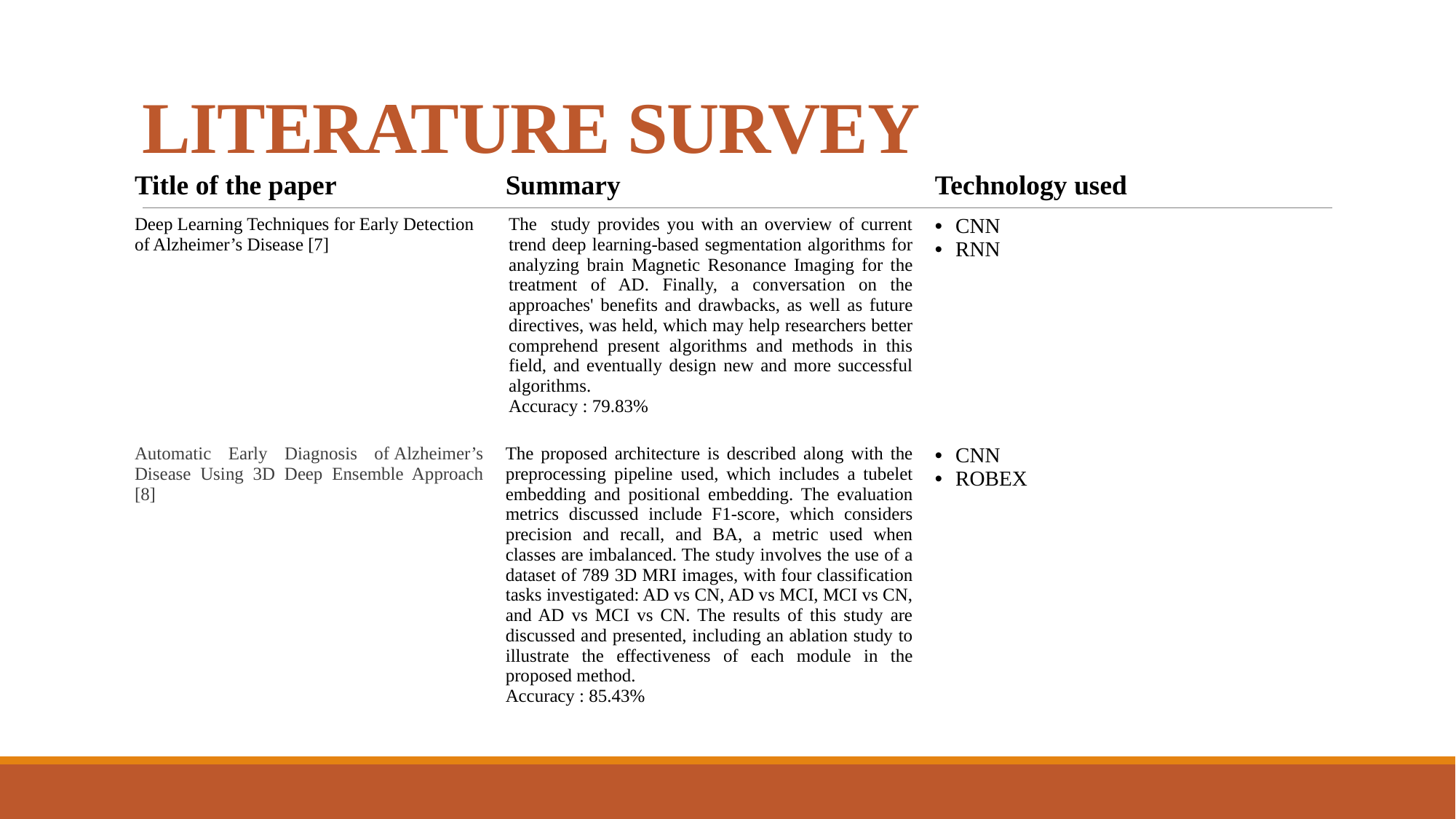

# LITERATURE SURVEY
| Title of the paper | Summary | Technology used |
| --- | --- | --- |
| Deep Learning Techniques for Early Detection of Alzheimer’s Disease [7] | The study provides you with an overview of current trend deep learning-based segmentation algorithms for analyzing brain Magnetic Resonance Imaging for the treatment of AD. Finally, a conversation on the approaches' benefits and drawbacks, as well as future directives, was held, which may help researchers better comprehend present algorithms and methods in this field, and eventually design new and more successful algorithms. Accuracy : 79.83% | CNN RNN |
| --- | --- | --- |
| Automatic Early Diagnosis of Alzheimer’s Disease Using 3D Deep Ensemble Approach [8] | The proposed architecture is described along with the preprocessing pipeline used, which includes a tubelet embedding and positional embedding. The evaluation metrics discussed include F1-score, which considers precision and recall, and BA, a metric used when classes are imbalanced. The study involves the use of a dataset of 789 3D MRI images, with four classification tasks investigated: AD vs CN, AD vs MCI, MCI vs CN, and AD vs MCI vs CN. The results of this study are discussed and presented, including an ablation study to illustrate the effectiveness of each module in the proposed method.  Accuracy : 85.43% | CNN ROBEX |
| --- | --- | --- |